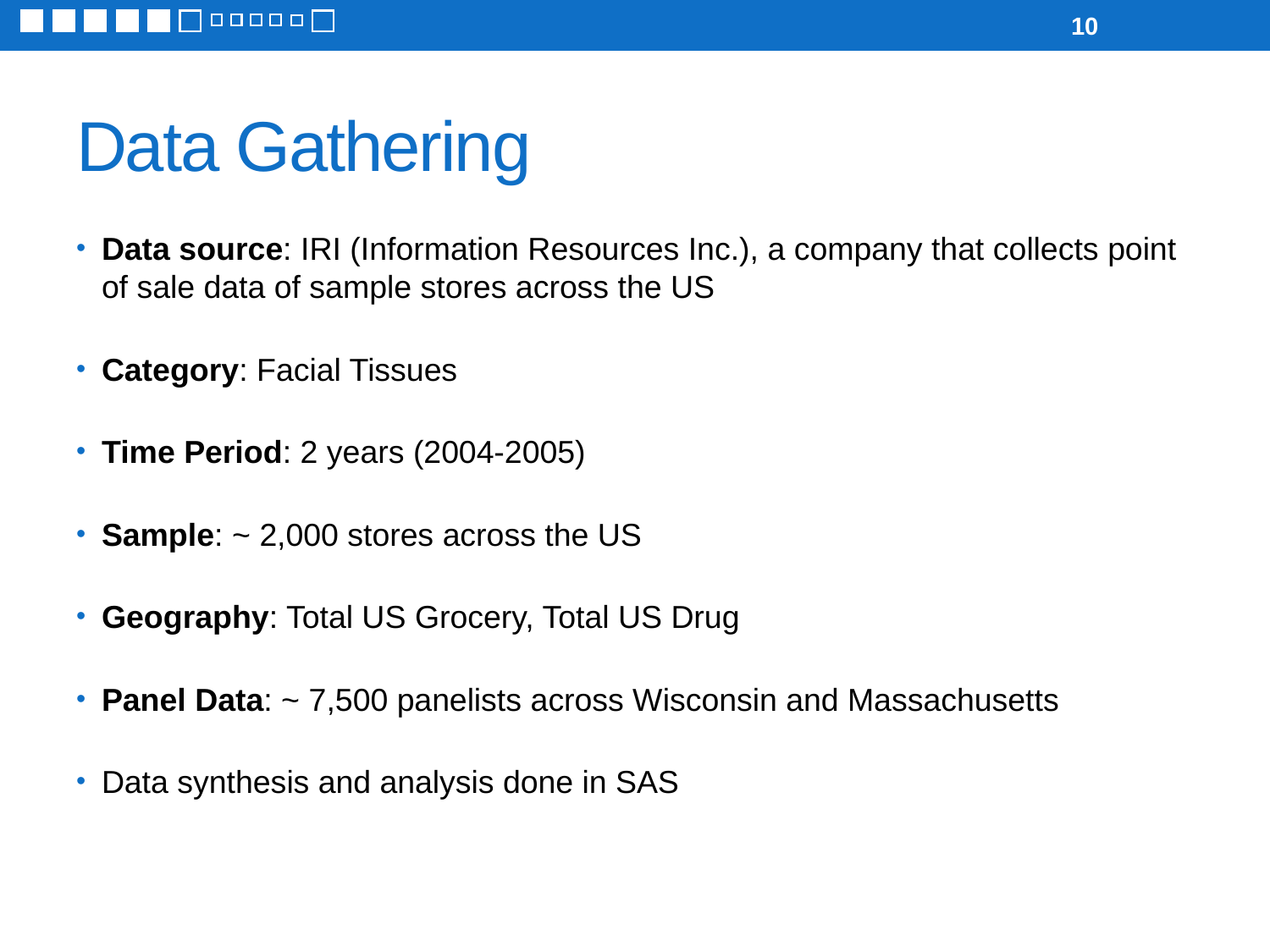

10

# Data Gathering
Data source: IRI (Information Resources Inc.), a company that collects point of sale data of sample stores across the US
Category: Facial Tissues
Time Period: 2 years (2004-2005)
Sample: ~ 2,000 stores across the US
Geography: Total US Grocery, Total US Drug
Panel Data: ~ 7,500 panelists across Wisconsin and Massachusetts
Data synthesis and analysis done in SAS